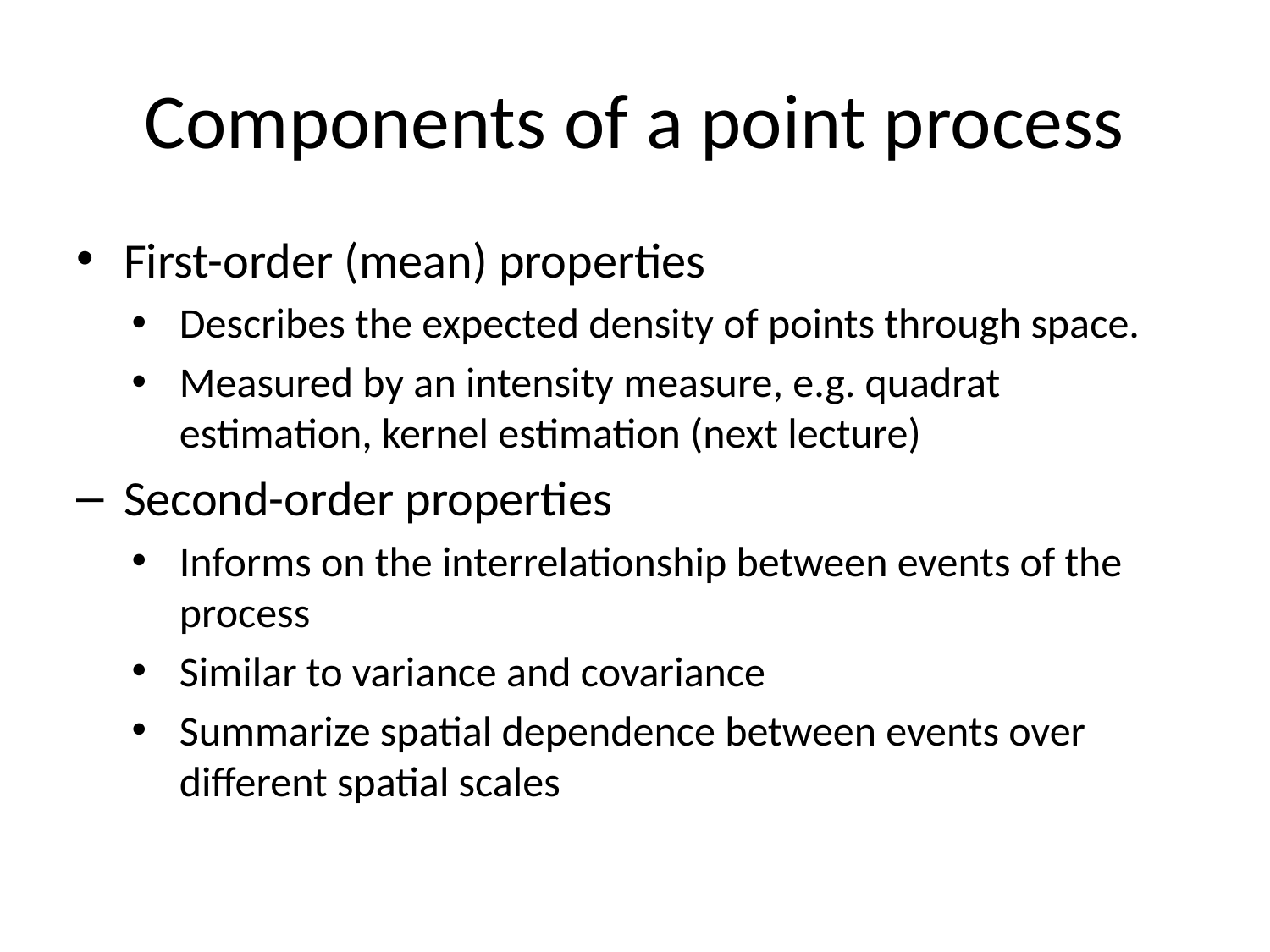

# Components of a point process
First-order (mean) properties
Describes the expected density of points through space.
Measured by an intensity measure, e.g. quadrat estimation, kernel estimation (next lecture)
Second-order properties
Informs on the interrelationship between events of the process
Similar to variance and covariance
Summarize spatial dependence between events over different spatial scales